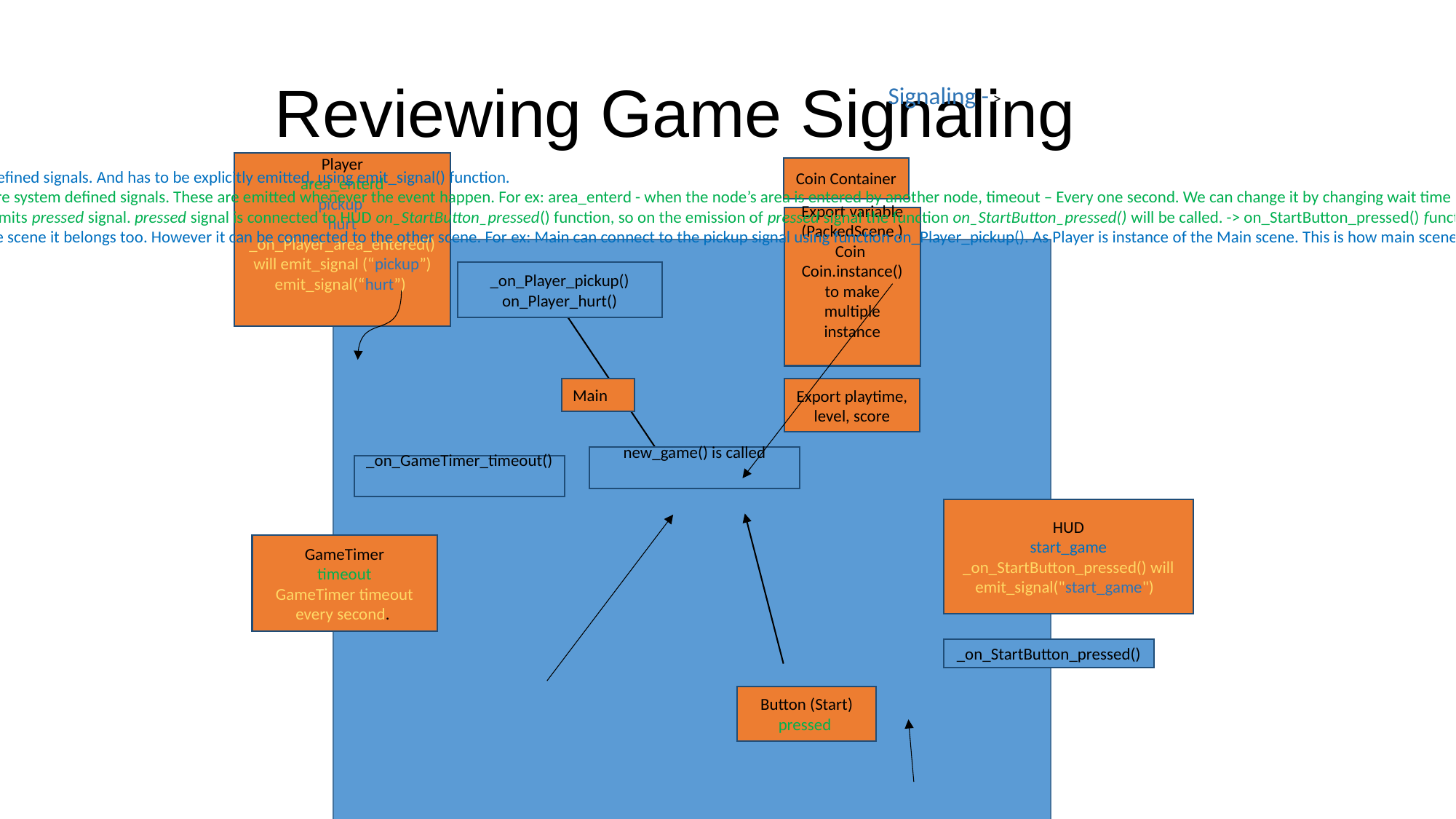

Reviewing Game Signaling
Signaling - >

pickup, hurt and start_game  - User defined signals. And has to be explicitly emitted, using emit_signal() function.
area_enterd and timeout pressed – are system defined signals. These are emitted whenever the event happen. For ex: area_enterd - when the node’s area is entered by another node, timeout – Every one second. We can change it by changing wait time in the inspector.
Ex: When you click start button -> it emits pressed signal. pressed signal is connected to HUD on_StartButton_pressed() function, so on the emission of pressed signal the function on_StartButton_pressed() will be called. -> on_StartButton_pressed() function will emit_signals(“start_game”) -> on emission of start_game function new_game() will be called.
The signals can be emitted only by the scene it belongs too. However it can be connected to the other scene. For ex: Main can connect to the pickup signal using function on_Player_pickup(). As Player is instance of the Main scene. This is how main scene can help interact scenes together, through the process of signaling.
Player
area_enterd
pickup
hurt
_on_Player_area_entered() will emit_signal (“pickup”)
emit_signal(“hurt”)

Coin Container
Export variable (PackedScene ) Coin
Coin.instance() to make multiple instance

_on_Player_pickup()
on_Player_hurt()
Main
Export playtime, level, score
new_game() is called

_on_GameTimer_timeout()

HUD
start_game
_on_StartButton_pressed() will emit_signal("start_game")
GameTimer
timeout
GameTimer timeout every second.
_on_StartButton_pressed()
Button (Start)
pressed